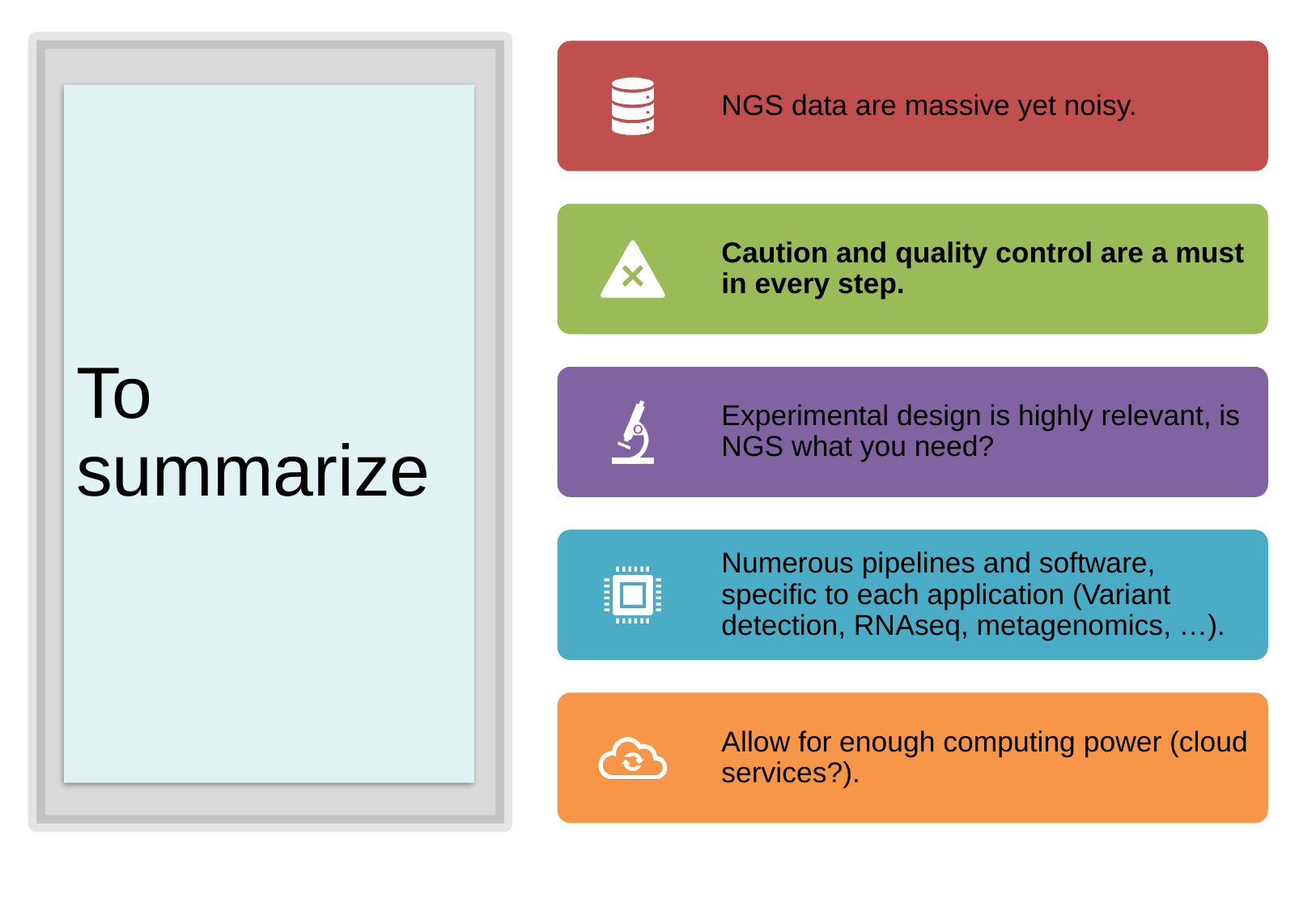

NGS data are massive yet noisy.
Caution and quality control are a must in every step.
Experimental design is highly relevant, is NGS what you need?
Numerous pipelines and software, specific to each application (Variant detection, RNAseq, metagenomics, …).
Allow for enough computing power (cloud services?).
# To summarize